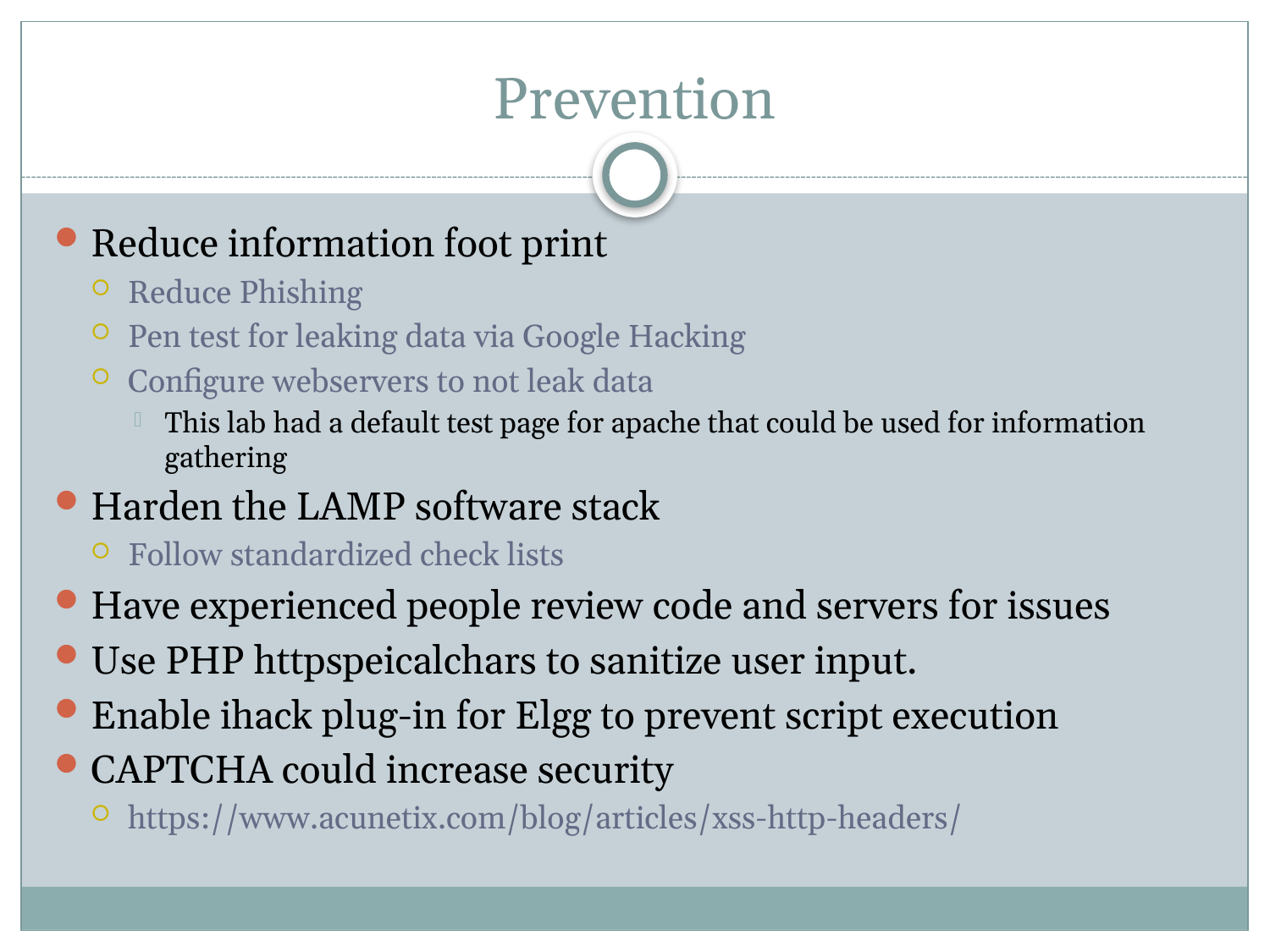

# Prevention
Reduce information foot print
Reduce Phishing
Pen test for leaking data via Google Hacking
Configure webservers to not leak data
This lab had a default test page for apache that could be used for information gathering
Harden the LAMP software stack
Follow standardized check lists
Have experienced people review code and servers for issues
Use PHP httpspeicalchars to sanitize user input.
Enable ihack plug-in for Elgg to prevent script execution
CAPTCHA could increase security
https://www.acunetix.com/blog/articles/xss-http-headers/